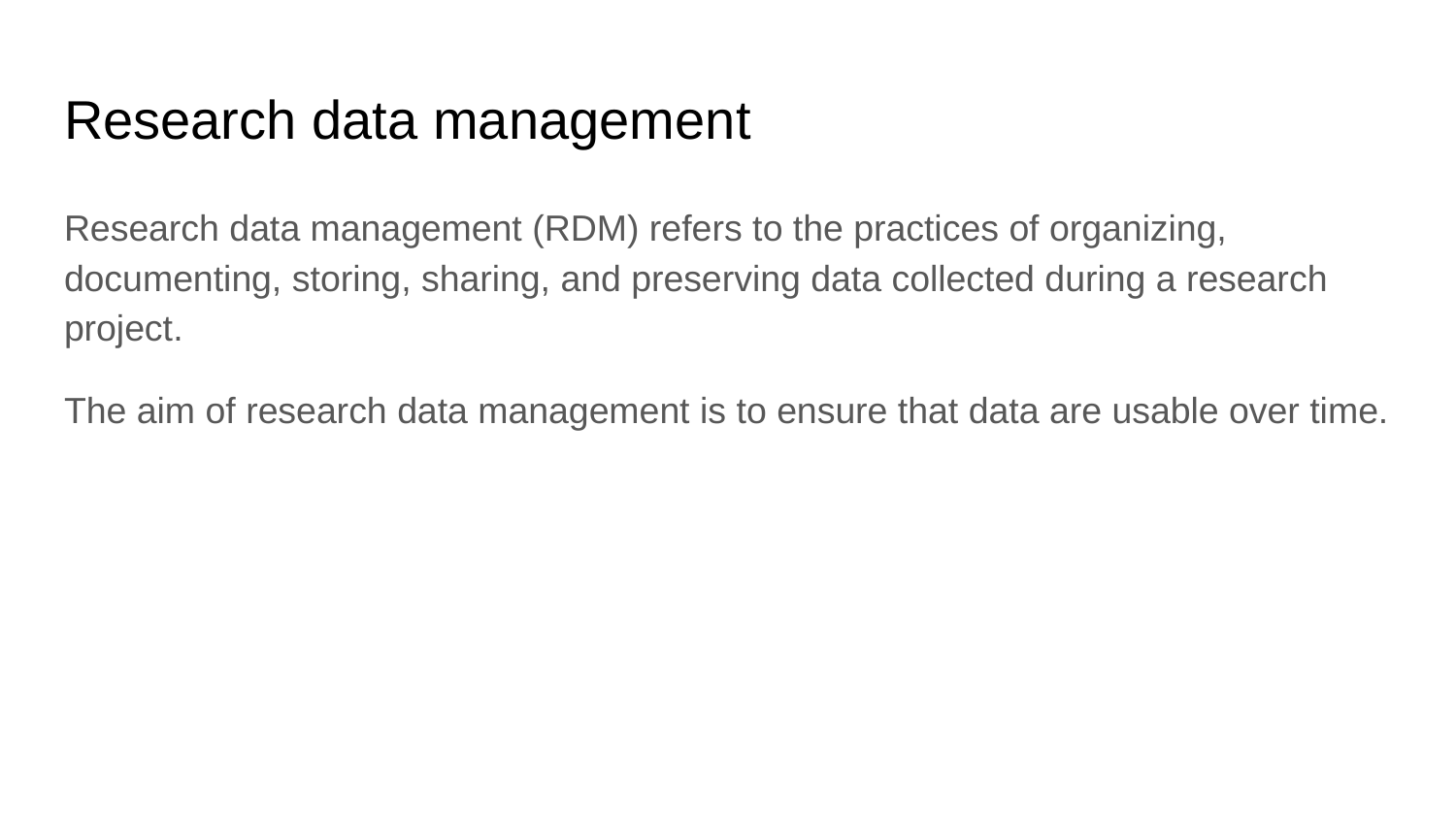

# Research data management
Research data management (RDM) refers to the practices of organizing, documenting, storing, sharing, and preserving data collected during a research project.
The aim of research data management is to ensure that data are usable over time.